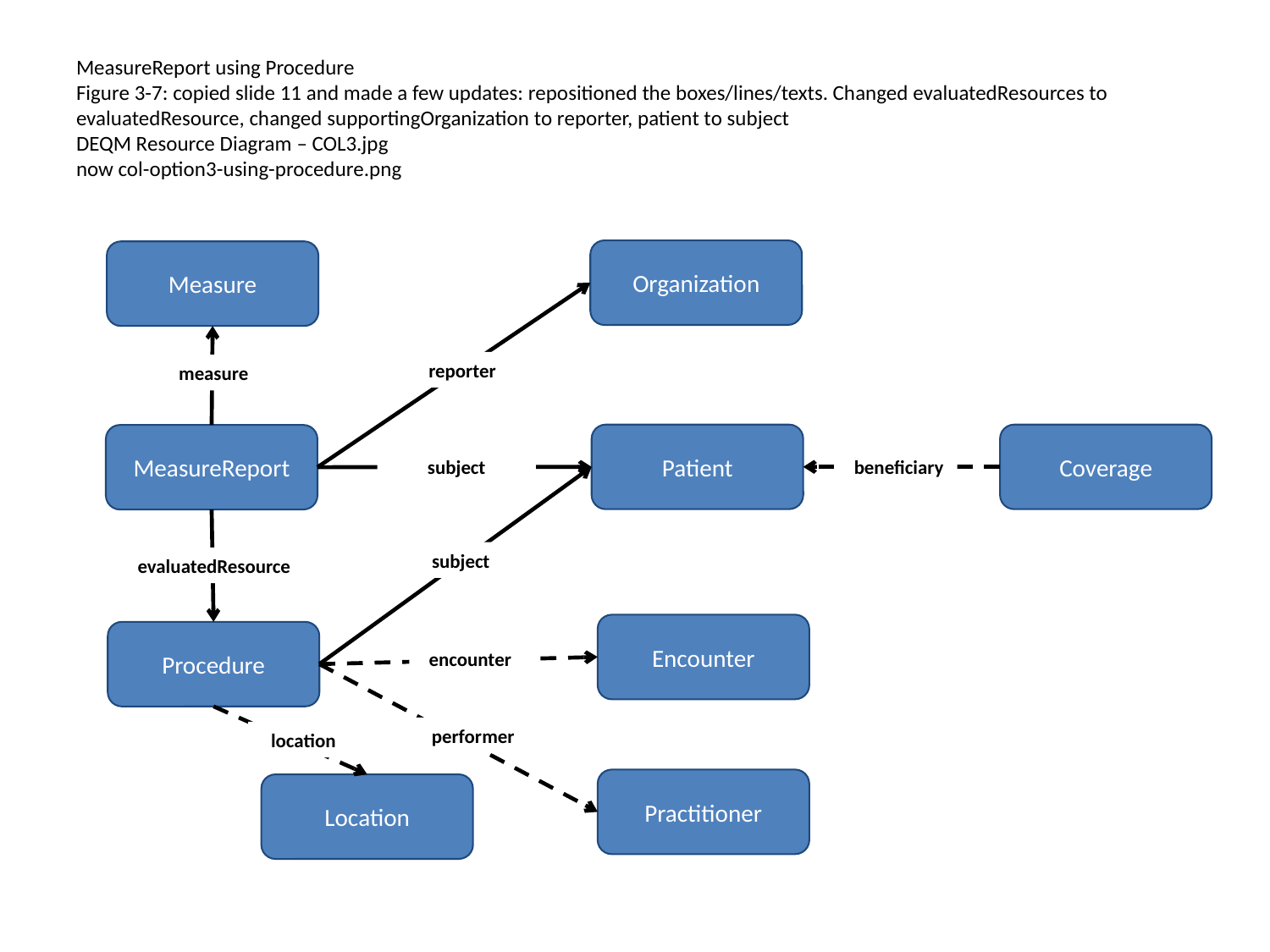

# MeasureReport using Procedure Figure 3-7: copied slide 11 and made a few updates: repositioned the boxes/lines/texts. Changed evaluatedResources to evaluatedResource, changed supportingOrganization to reporter, patient to subject DEQM Resource Diagram – COL3.jpg now col-option3-using-procedure.png

Organization
Measure
reporter
measure
Patient
Coverage
MeasureReport
subject
beneficiary
subject
evaluatedResource
Encounter
Procedure
encounter
performer
location
Practitioner
Location